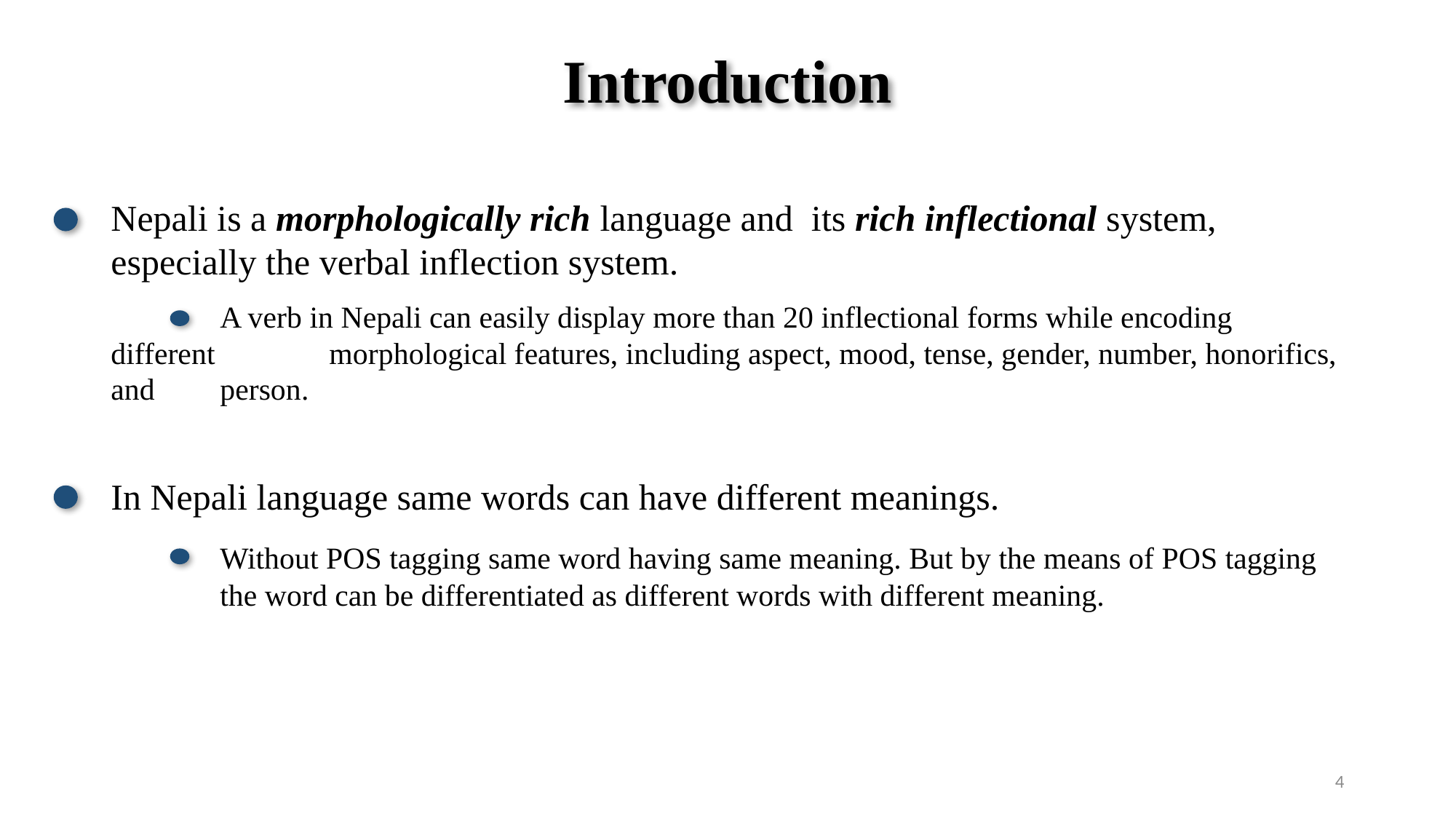

Introduction
Nepali is a morphologically rich language and  its rich inflectional system, especially the verbal inflection system.
	A verb in Nepali can easily display more than 20 inflectional forms while encoding different 	morphological features, including aspect, mood, tense, gender, number, honorifics, and 	person.

In Nepali language same words can have different meanings.
	Without POS tagging same word having same meaning. But by the means of POS tagging 	the word can be differentiated as different words with different meaning.

4